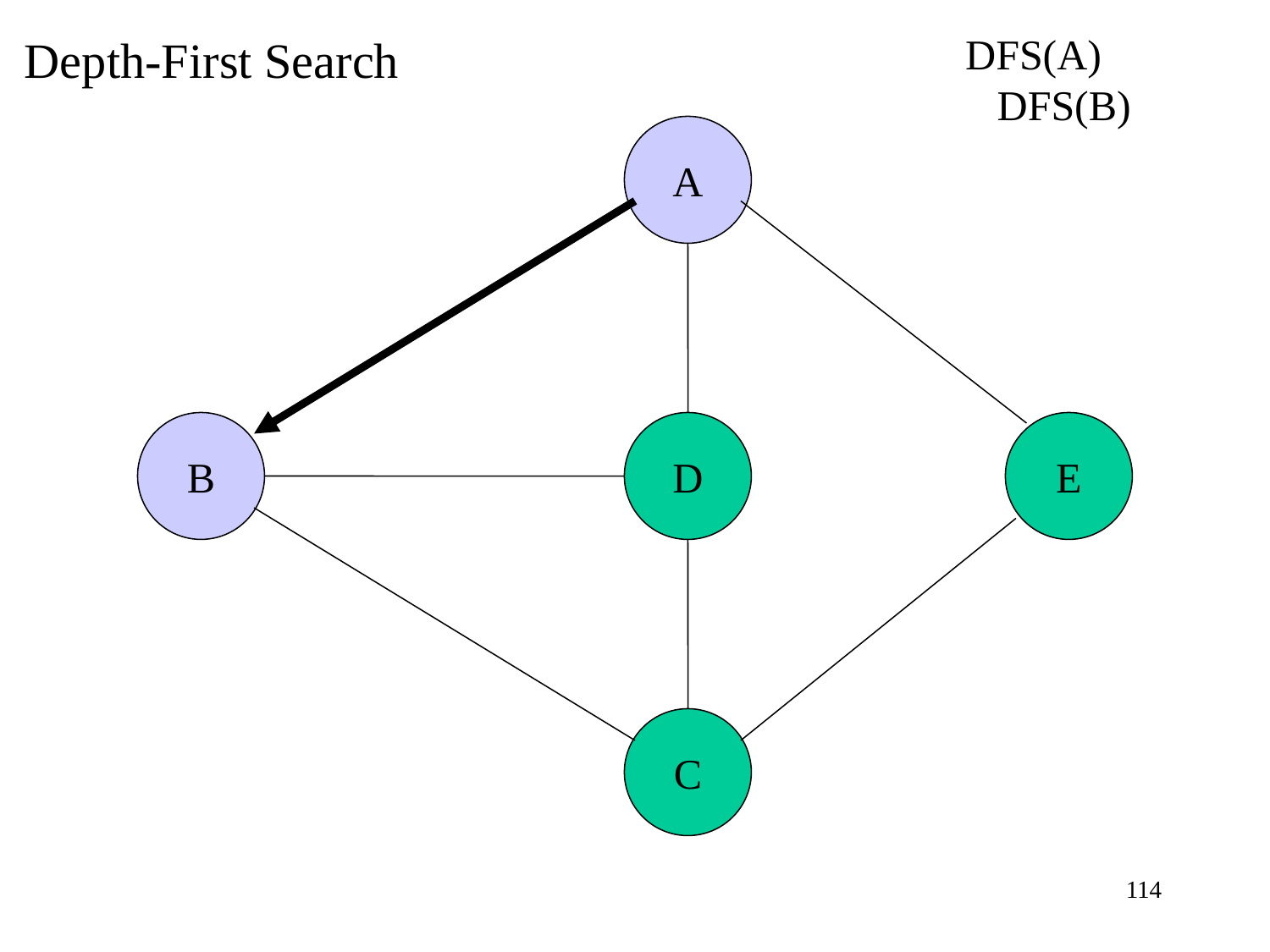

Depth-First Search
DFS(A)
   DFS(B)
A

B
D
E

C
114